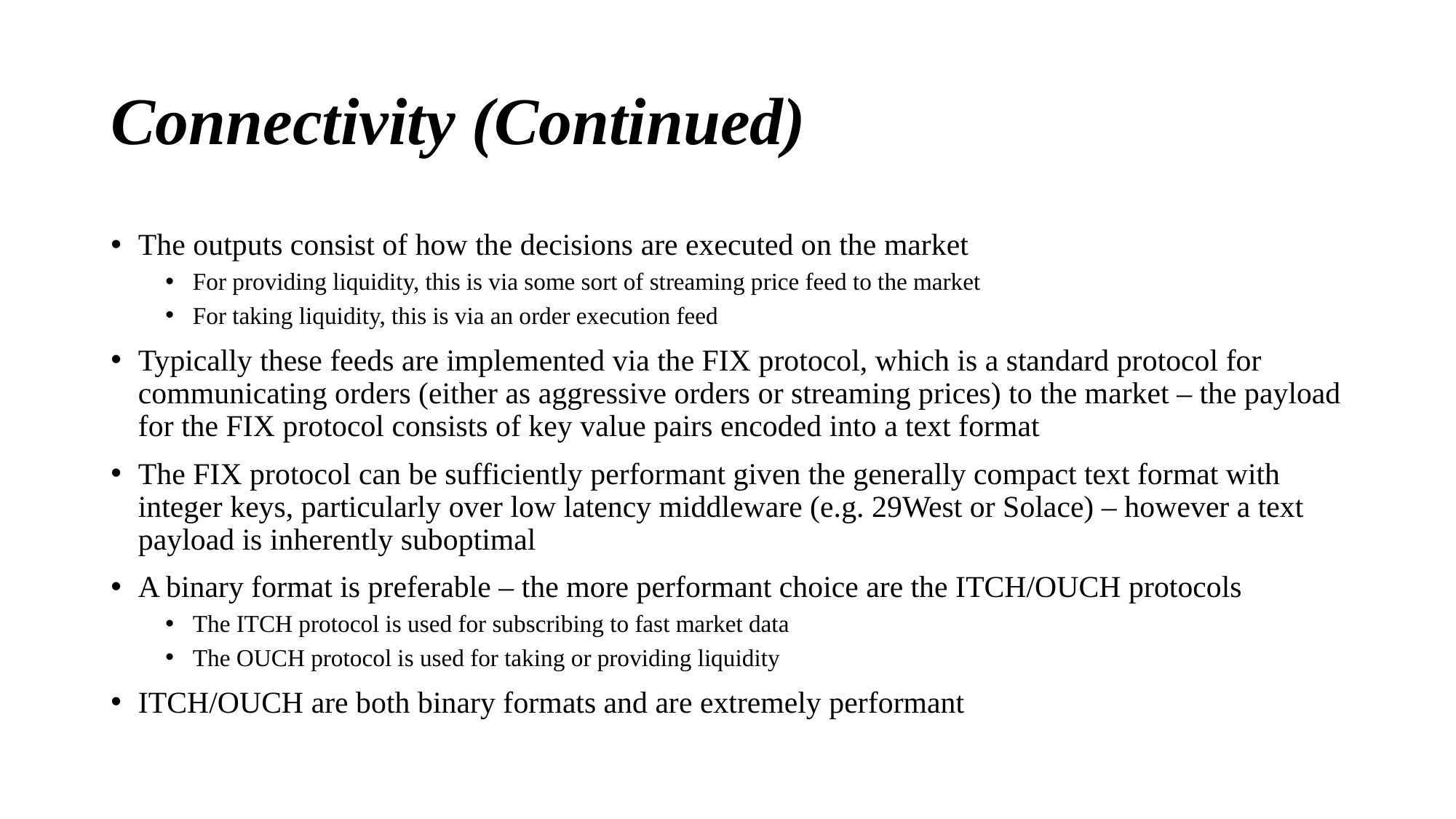

# Connectivity (Continued)
The outputs consist of how the decisions are executed on the market
For providing liquidity, this is via some sort of streaming price feed to the market
For taking liquidity, this is via an order execution feed
Typically these feeds are implemented via the FIX protocol, which is a standard protocol for communicating orders (either as aggressive orders or streaming prices) to the market – the payload for the FIX protocol consists of key value pairs encoded into a text format
The FIX protocol can be sufficiently performant given the generally compact text format with integer keys, particularly over low latency middleware (e.g. 29West or Solace) – however a text payload is inherently suboptimal
A binary format is preferable – the more performant choice are the ITCH/OUCH protocols
The ITCH protocol is used for subscribing to fast market data
The OUCH protocol is used for taking or providing liquidity
ITCH/OUCH are both binary formats and are extremely performant